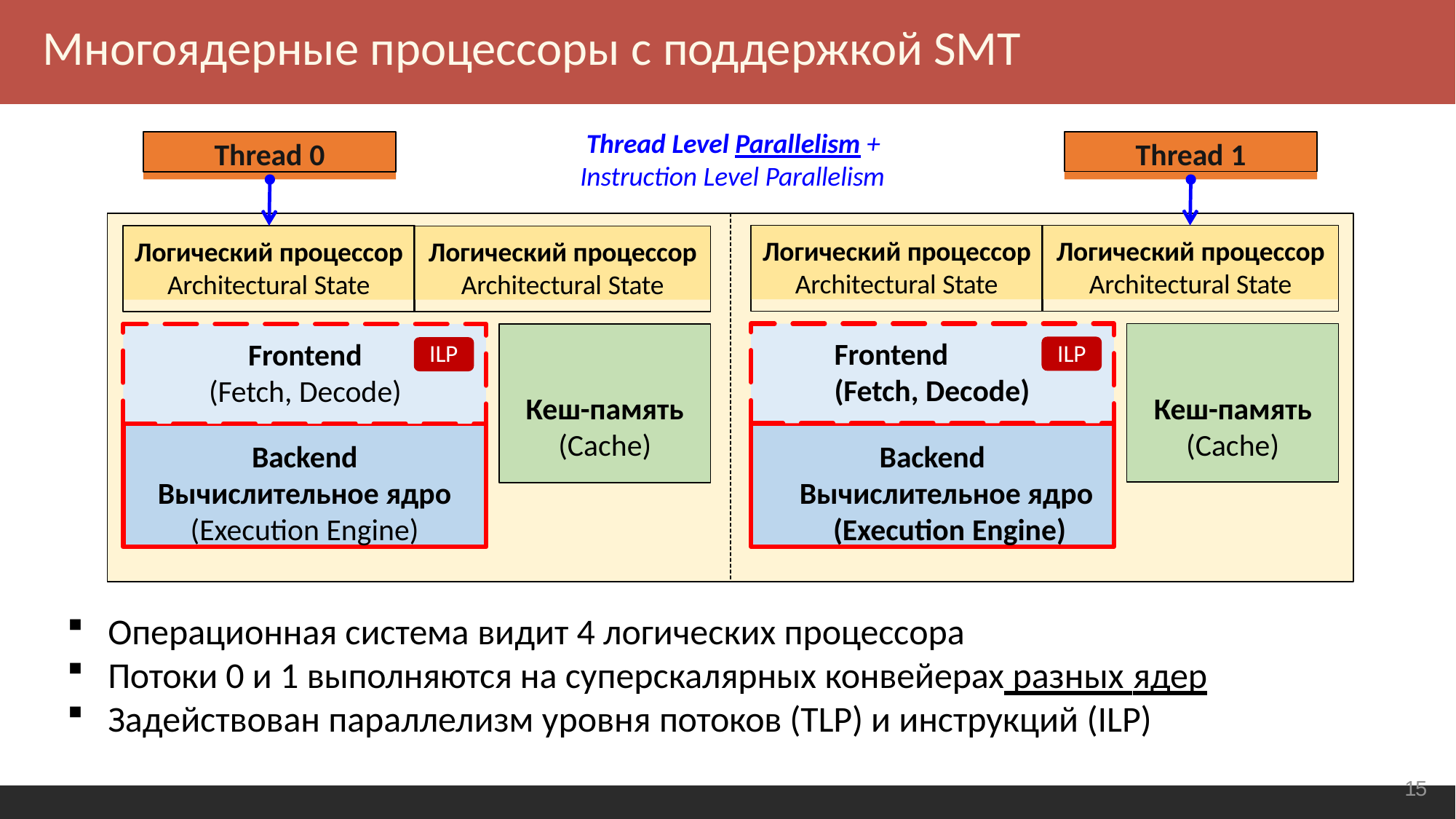

Многоядерные процессоры с поддержкой SMT
Thread Level Parallelism +  Instruction Level Parallelism

Thread 1

Thread 0

Логический процессор
Architectural State
Логический процессор
Architectural State
Логический процессор
Architectural State
Логический процессор
Architectural State

Кеш-память
(Cache)

Кеш-память
(Cache)

Frontend  (Fetch, Decode)
Frontend
(Fetch, Decode)
ILP

ILP

Backend
Вычислительное ядро  (Execution Engine)
Backend
Вычислительное ядро
(Execution Engine)
Операционная система видит 4 логических процессора
Потоки 0 и 1 выполняются на суперскалярных конвейерах разных ядер
Задействован параллелизм уровня потоков (TLP) и инструкций (ILP)
15